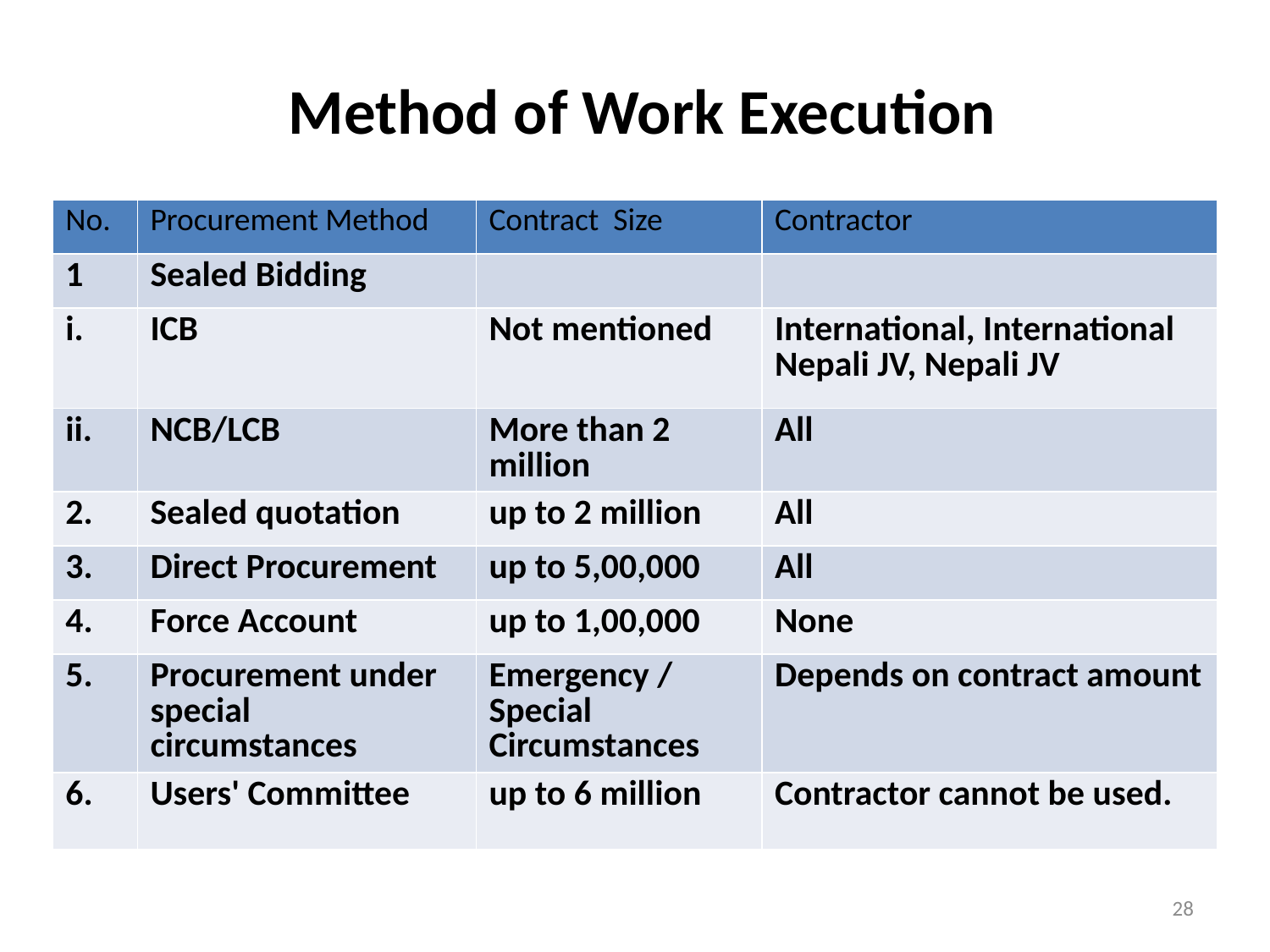

# Method of Work Execution
| No. | Procurement Method | Contract Size | Contractor |
| --- | --- | --- | --- |
| 1 | Sealed Bidding |  |  |
| i. | ICB | Not mentioned | International, International Nepali JV, Nepali JV |
| ii. | NCB/LCB | More than 2 million | All |
| 2. | Sealed quotation | up to 2 million | All |
| 3. | Direct Procurement | up to 5,00,000 | All |
| 4. | Force Account | up to 1,00,000 | None |
| 5. | Procurement under special circumstances | Emergency / Special Circumstances | Depends on contract amount |
| 6. | Users' Committee | up to 6 million | Contractor cannot be used. |

28